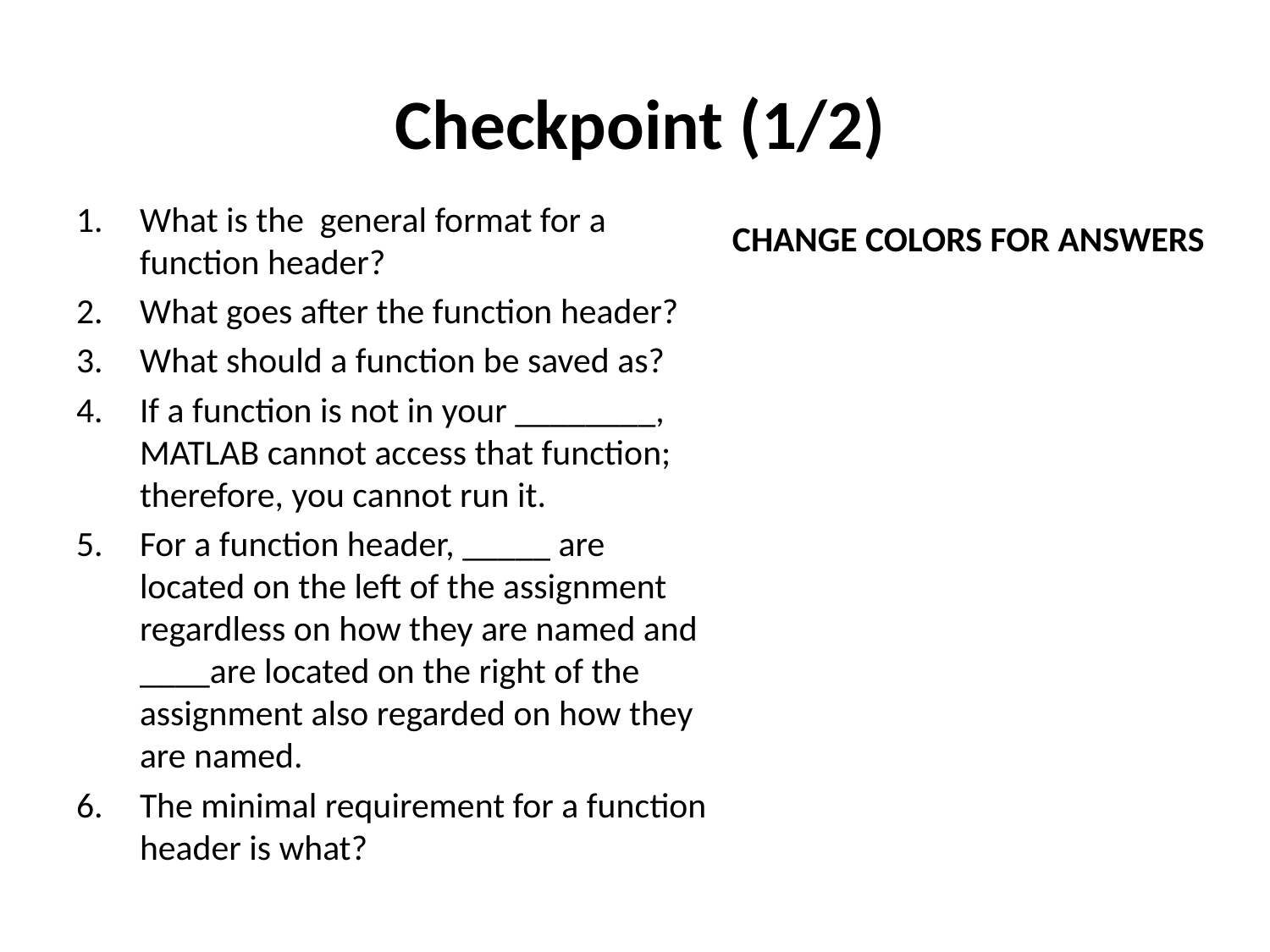

Checkpoint (1/2)
What is the  general format for a function header?
What goes after the function header?
What should a function be saved as?
If a function is not in your ________, MATLAB cannot access that function; therefore, you cannot run it.
For a function header, _____ are located on the left of the assignment regardless on how they are named and ____are located on the right of the assignment also regarded on how they are named.
The minimal requirement for a function  header is what?

CHANGE COLORS FOR ANSWERS
function [out1 out2 …] = functionName( in1, in2, …)
Code block
Function name
Current folder
Outputs, inputs
Function functionName